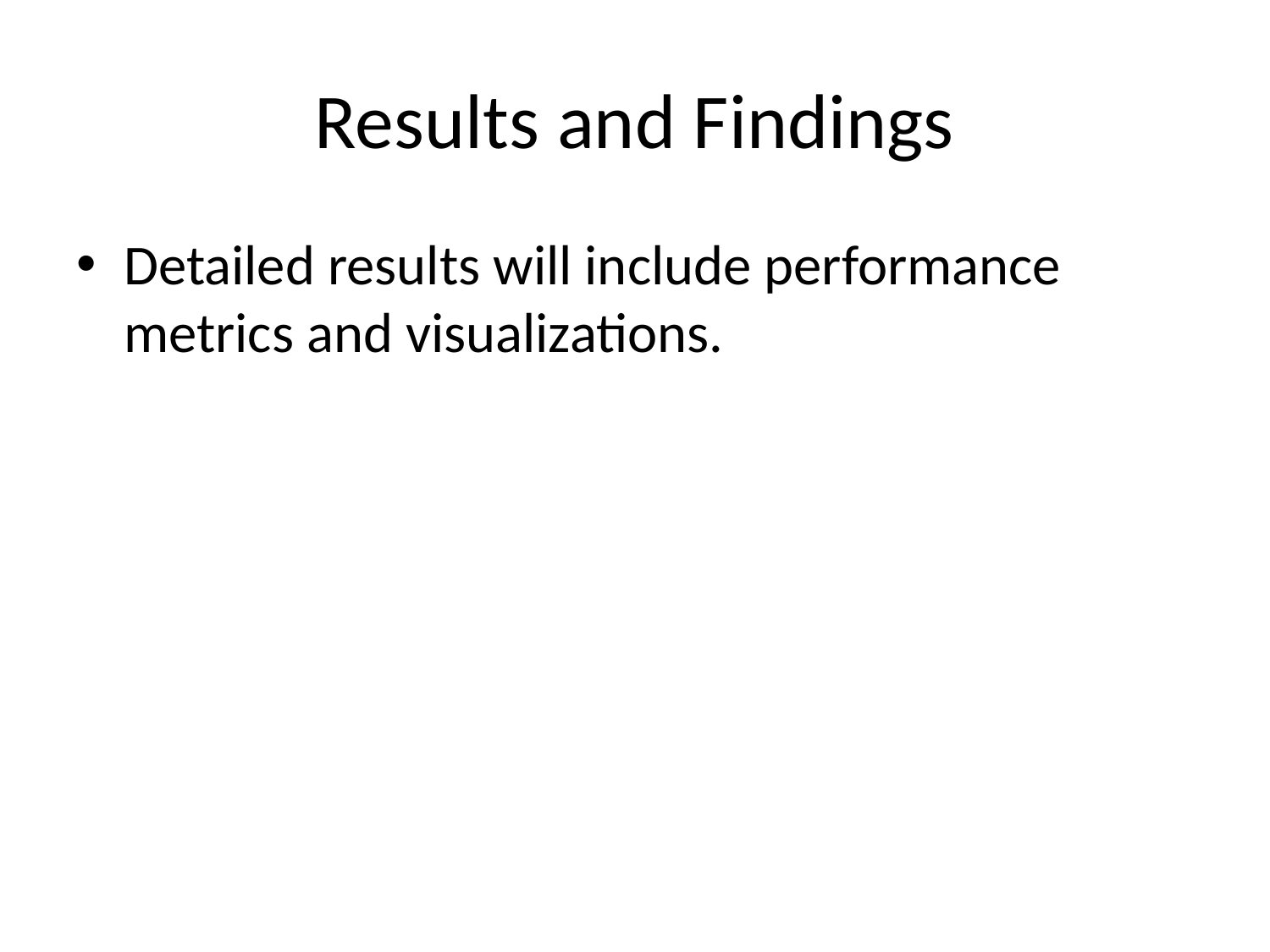

# Results and Findings
Detailed results will include performance metrics and visualizations.